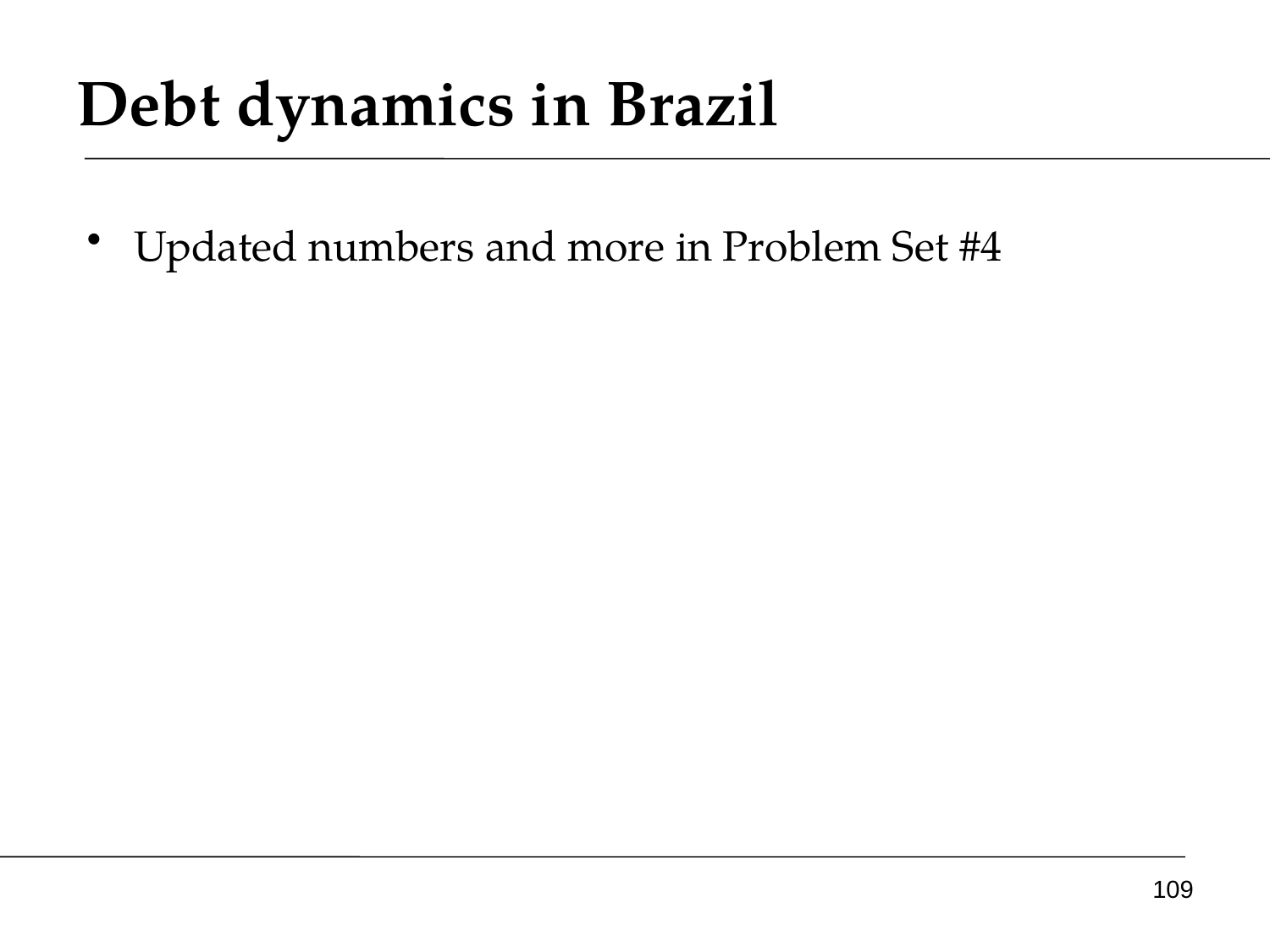

# Debt dynamics in Brazil
Updated numbers and more in Problem Set #4
109